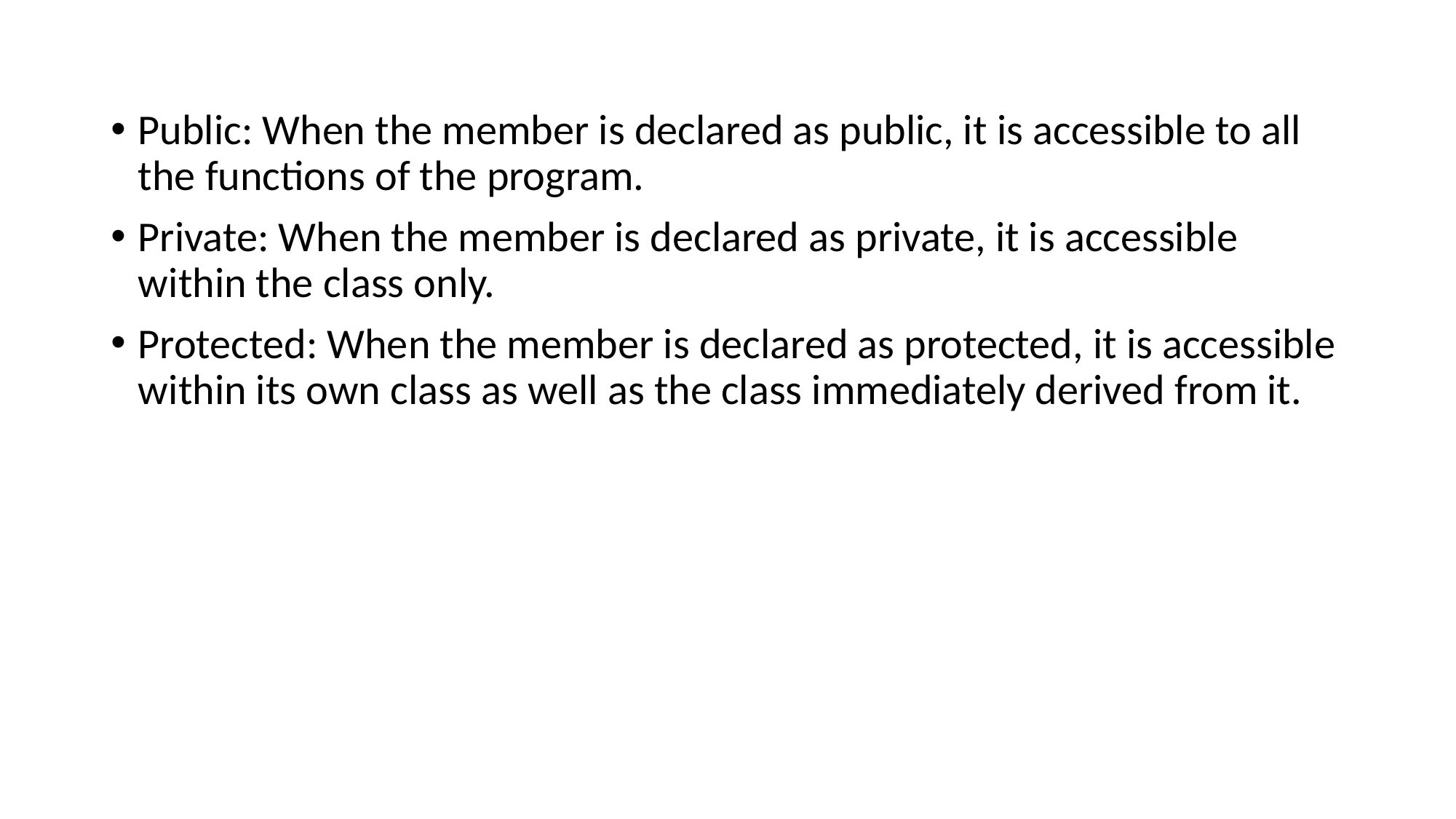

Public: When the member is declared as public, it is accessible to all the functions of the program.
Private: When the member is declared as private, it is accessible within the class only.
Protected: When the member is declared as protected, it is accessible within its own class as well as the class immediately derived from it.